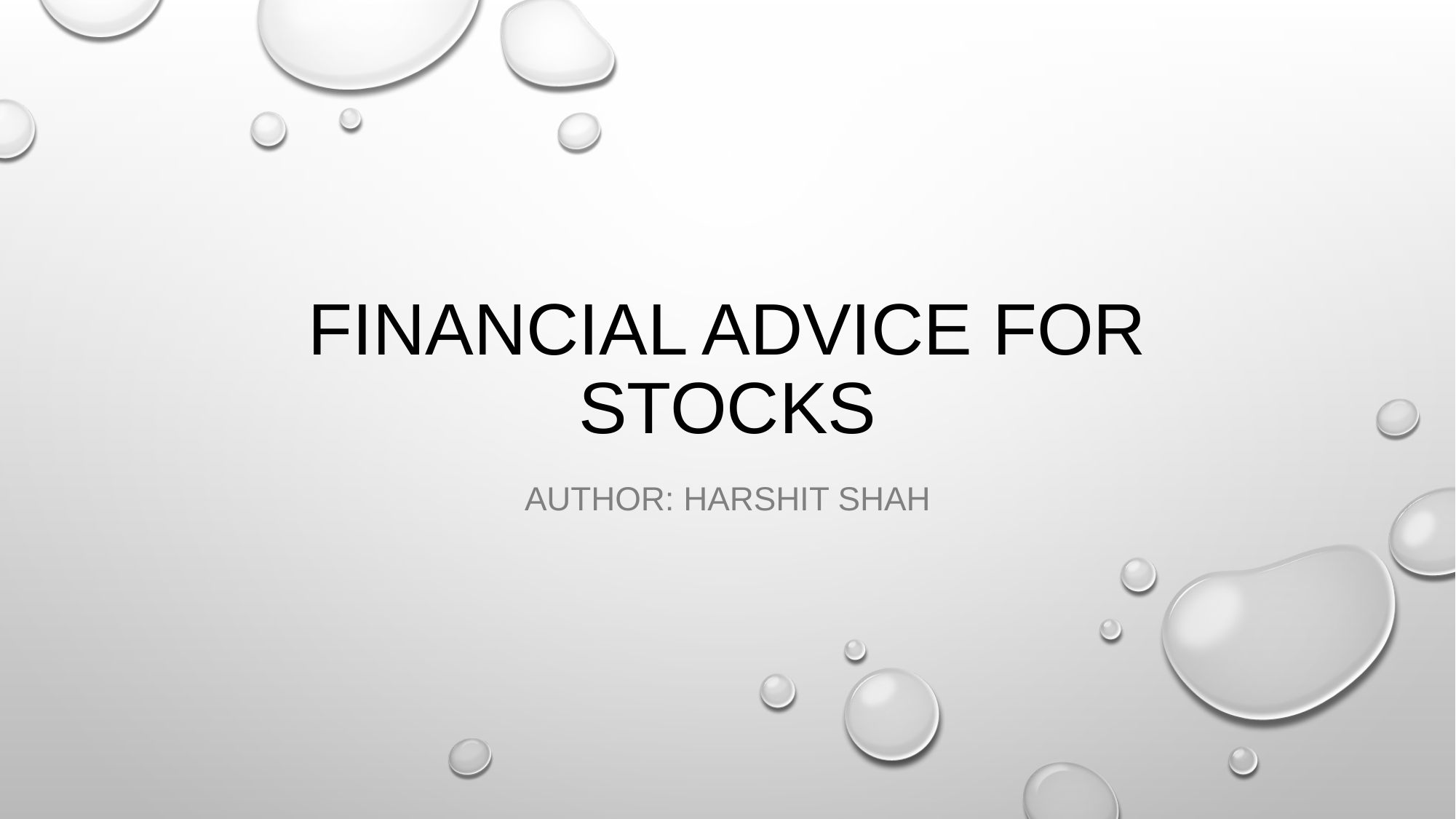

# Financial Advice for stocks
Author: Harshit shah